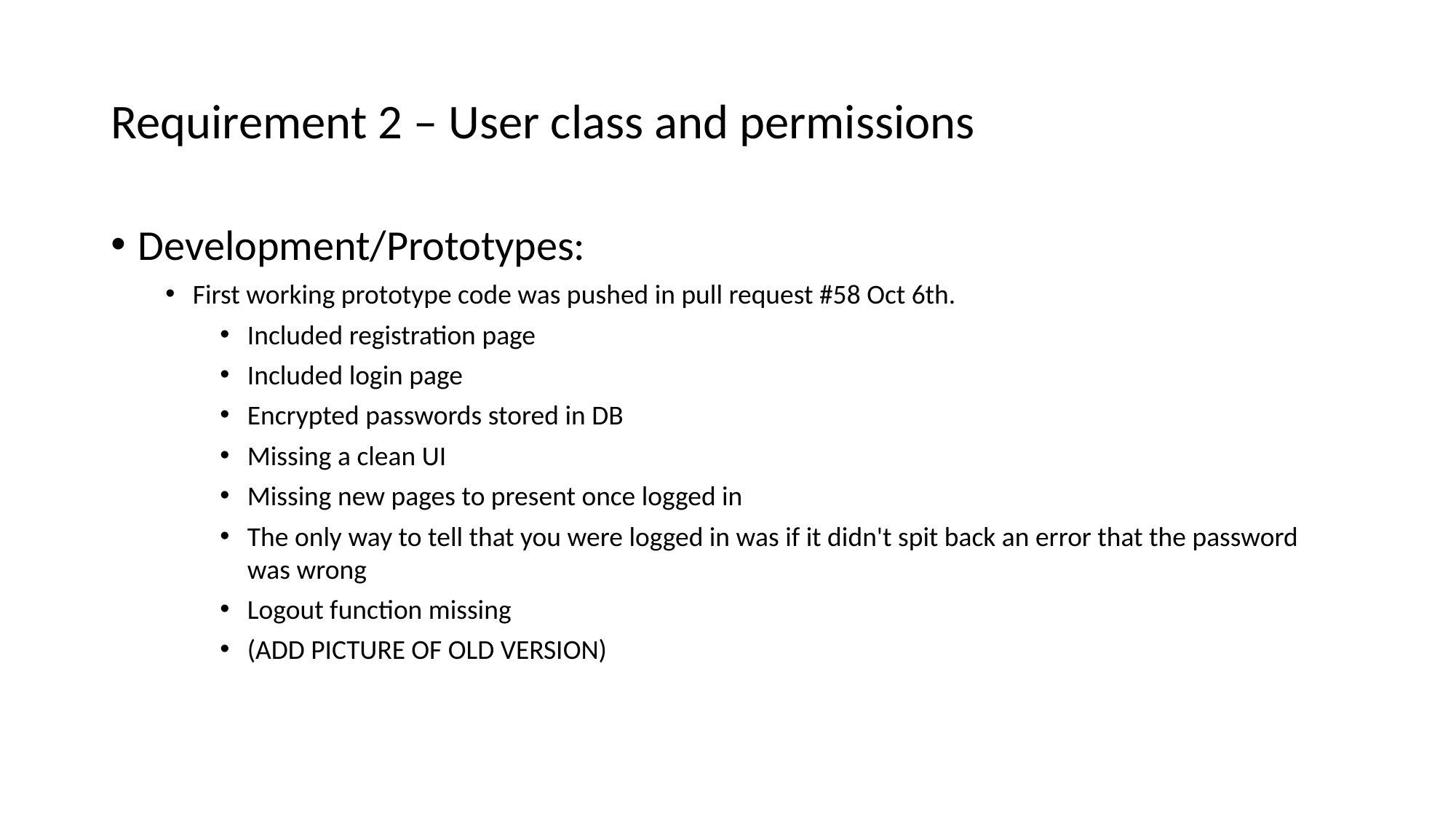

# Requirement 2 – User class and permissions
Development/Prototypes:
First working prototype code was pushed in pull request #58 Oct 6th.
Included registration page
Included login page
Encrypted passwords stored in DB
Missing a clean UI
Missing new pages to present once logged in
The only way to tell that you were logged in was if it didn't spit back an error that the password was wrong
Logout function missing
(ADD PICTURE OF OLD VERSION)